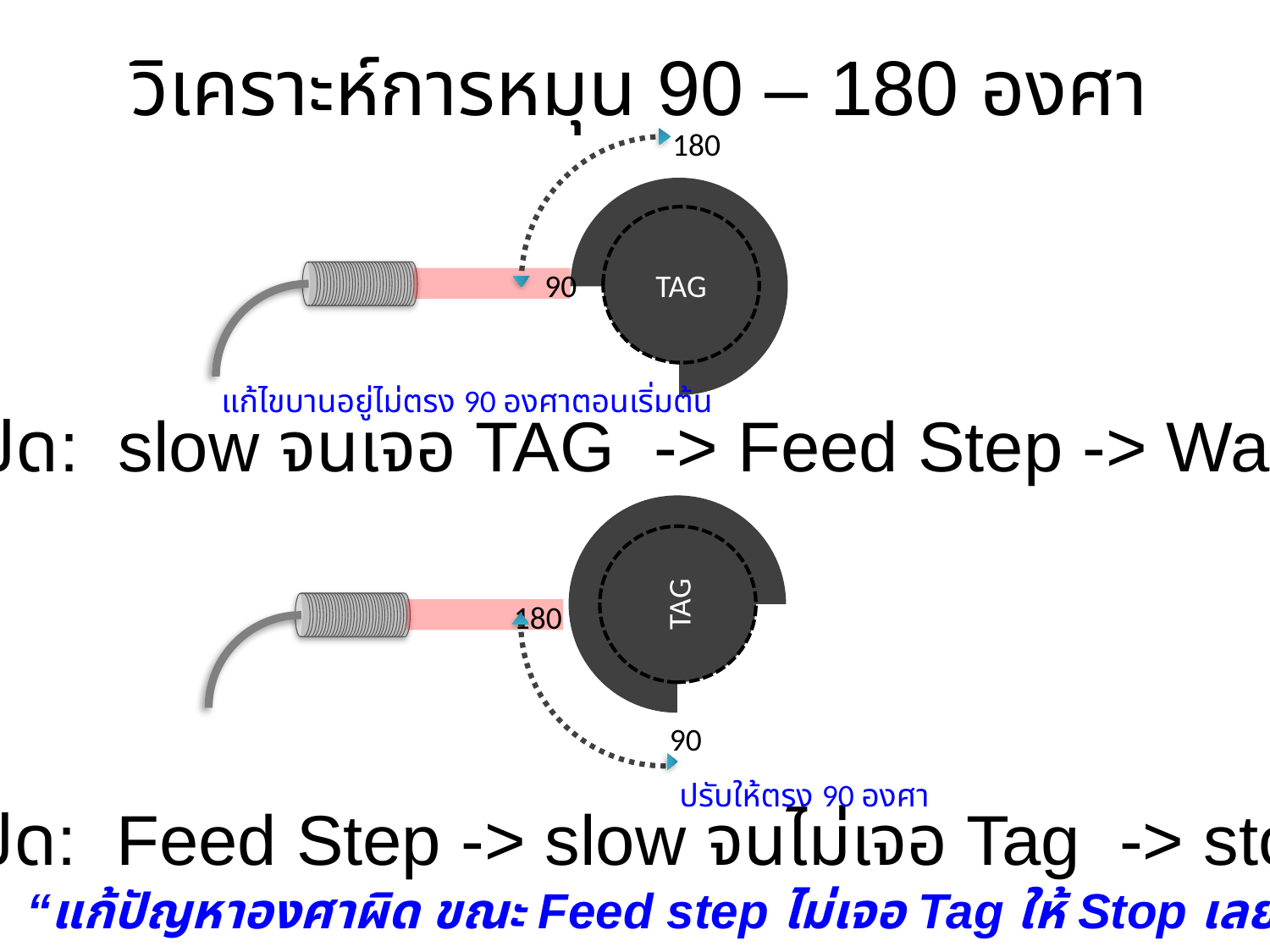

# วิเคราะห์การหมุน 90 – 180 องศา
180
90

TAG

แก้ไขบานอยู่ไม่ตรง 90 องศาตอนเริ่มต้น
เปิด:  slow จนเจอ TAG  -> Feed Step -> Wait

TAG
180
90

ปรับให้ตรง 90 องศา
ปิด:  Feed Step -> slow จนไม่เจอ Tag  -> stop
    “แก้ปัญหาองศาผิด ขณะ Feed step ไม่เจอ Tag ให้ Stop เลย”